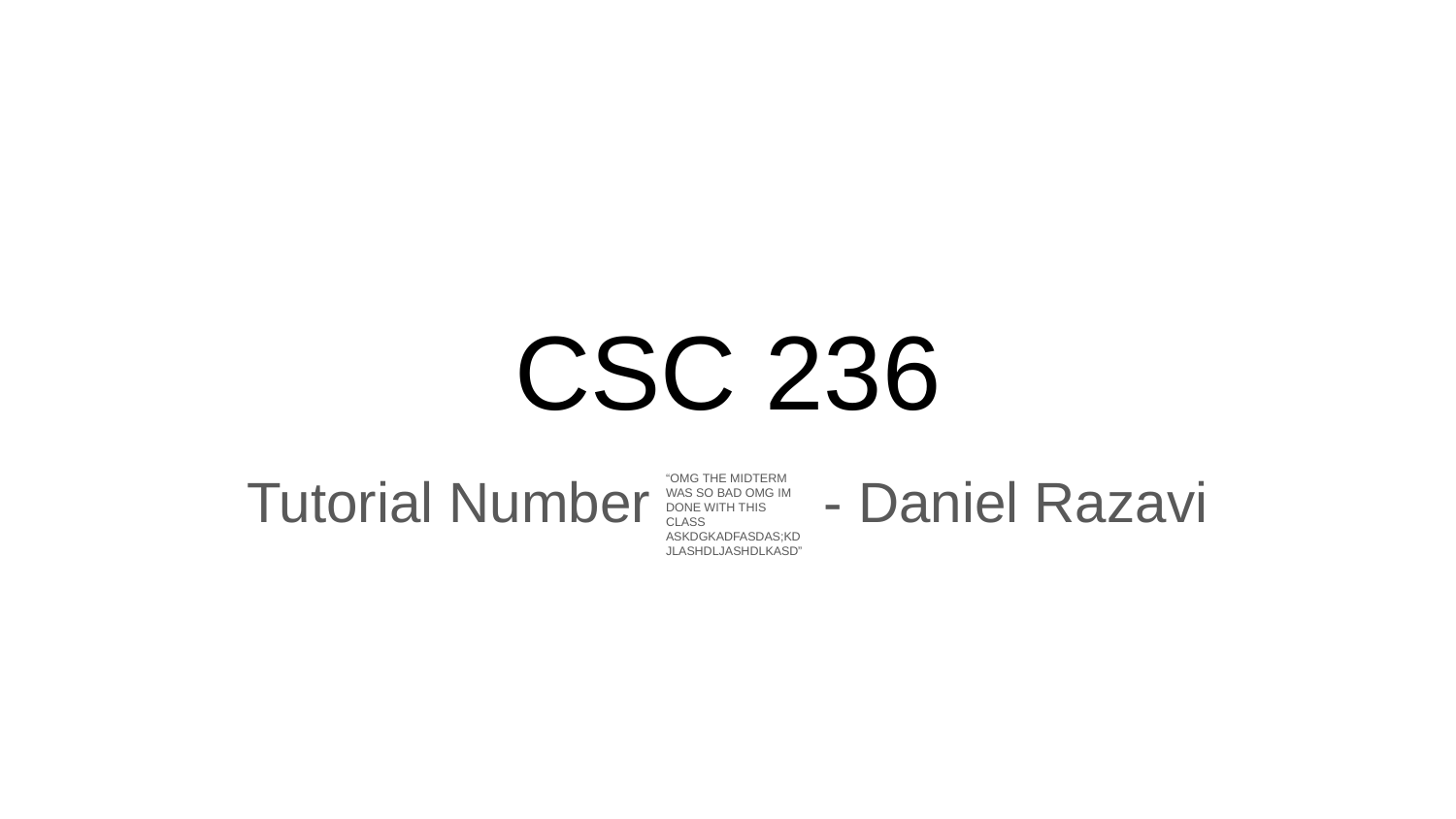

# CSC 236
Tutorial Number           - Daniel Razavi
“OMG THE MIDTERM WAS SO BAD OMG IM DONE WITH THIS CLASS ASKDGKADFASDAS;KDJLASHDLJASHDLKASD”